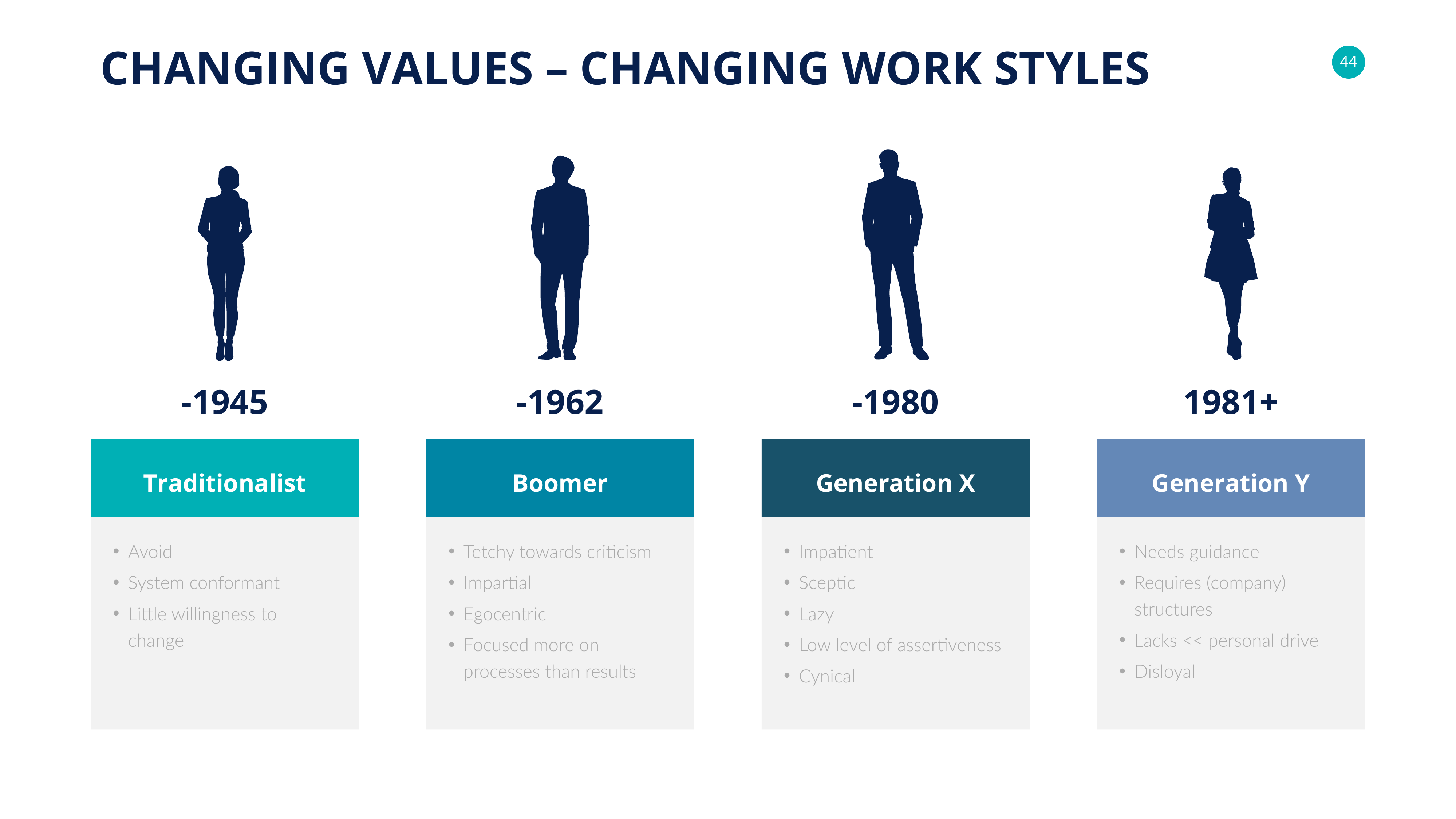

CHANGING VALUES – CHANGING WORK STYLES

-1945
-1962
-1980
1981+

Traditionalist
Boomer
Generation X
Generation Y

Avoid
System conformant
Little willingness to change
Tetchy towards criticism
Impartial
Egocentric
Focused more on processes than results
Impatient
Sceptic
Lazy
Low level of assertiveness
Cynical
Needs guidance
Requires (company) structures
Lacks << personal drive
Disloyal